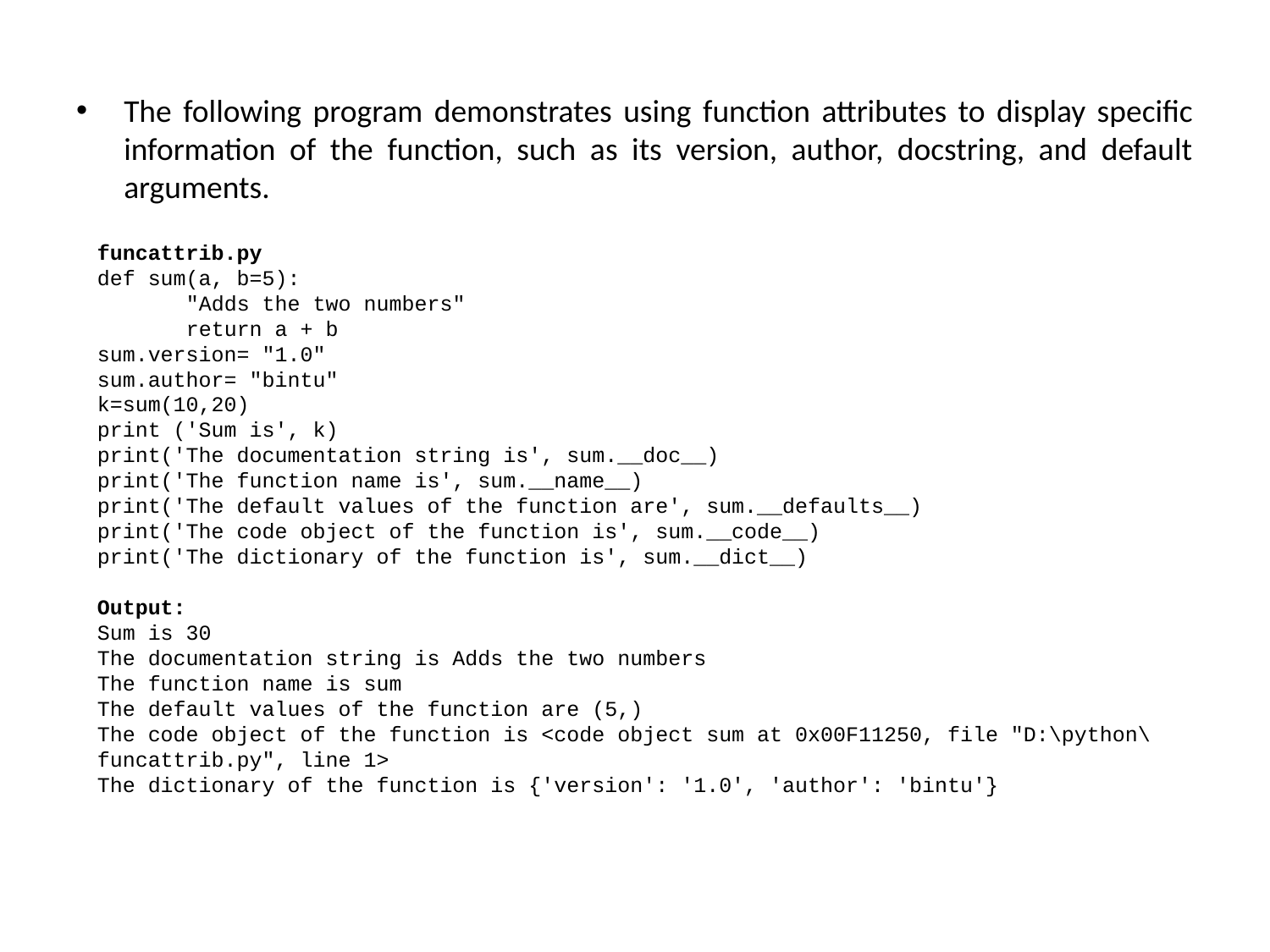

The following program demonstrates using function attributes to display specific information of the function, such as its version, author, docstring, and default arguments.
funcattrib.py
def sum(a, b=5):
       "Adds the two numbers"
       return a + b
sum.version= "1.0"
sum.author= "bintu"
k=sum(10,20)
print ('Sum is', k)
print('The documentation string is', sum.__doc__)
print('The function name is', sum.__name__)
print('The default values of the function are', sum.__defaults__)
print('The code object of the function is', sum.__code__)
print('The dictionary of the function is', sum.__dict__)

Output:
Sum is 30
The documentation string is Adds the two numbers
The function name is sum
The default values of the function are (5,)
The code object of the function is <code object sum at 0x00F11250, file "D:\python\
funcattrib.py", line 1>
The dictionary of the function is {'version': '1.0', 'author': 'bintu'}